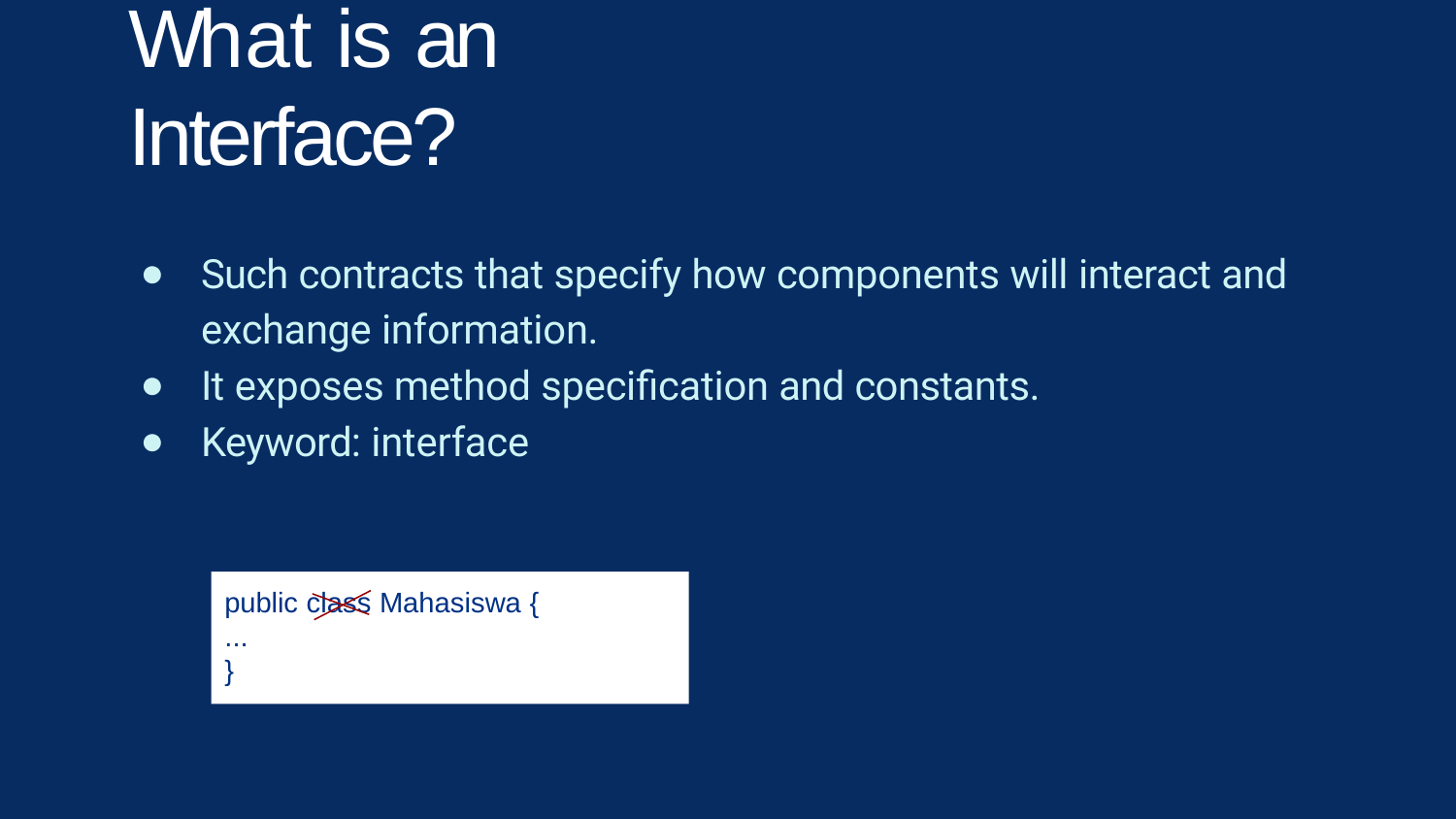

# What is an Interface?
Such contracts that specify how components will interact and  exchange information.
It exposes method speciﬁcation and constants.
Keyword: interface

public class Mahasiswa {
...
}